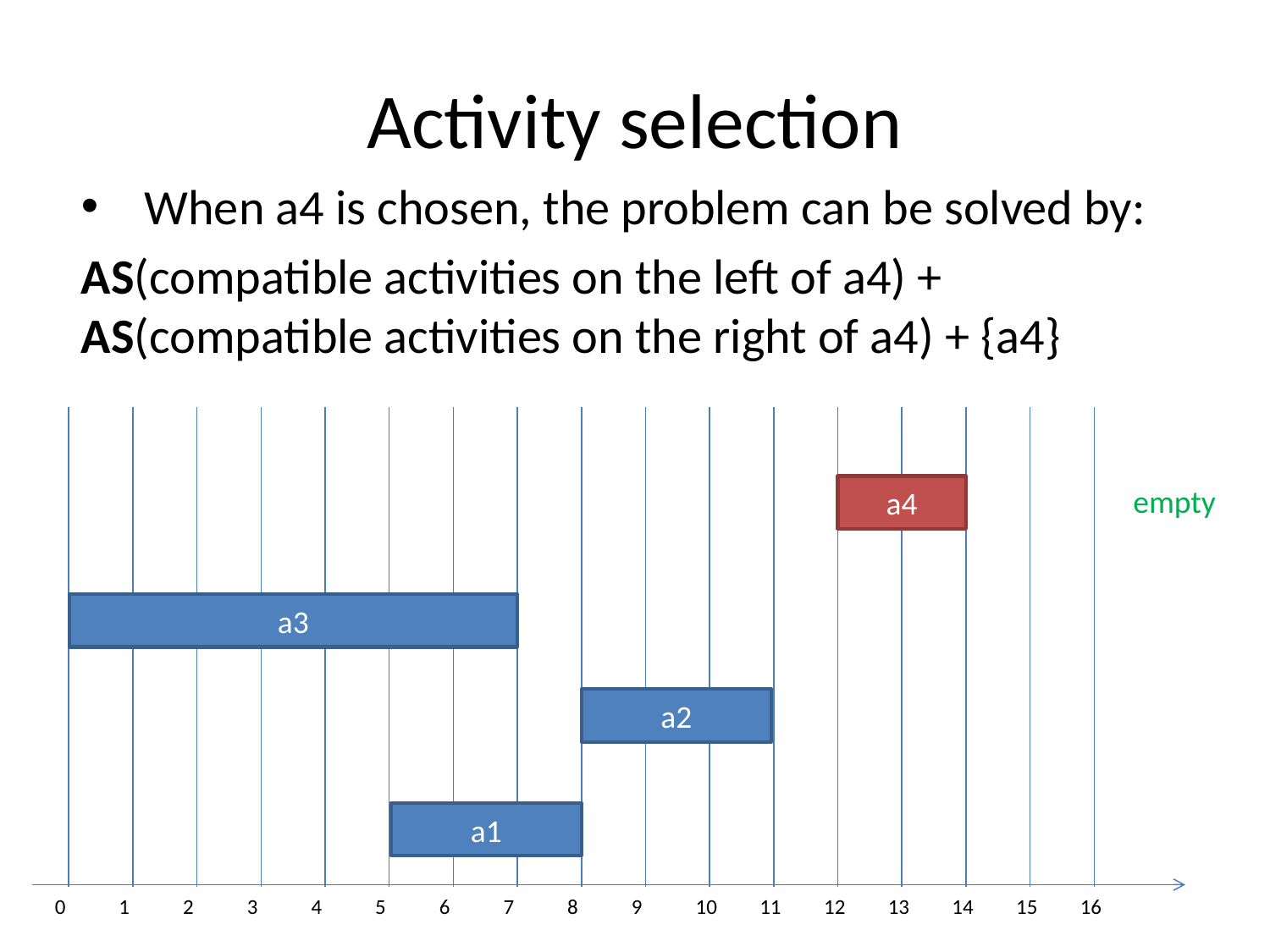

# Activity selection
When a4 is chosen, the problem can be solved by:
AS(compatible activities on the left of a4) + AS(compatible activities on the right of a4) + {a4}

0
1
2
3
4
5
6
7
8
9
10
11
12
13
14
15
16
empty
a4
a3
a2
a1